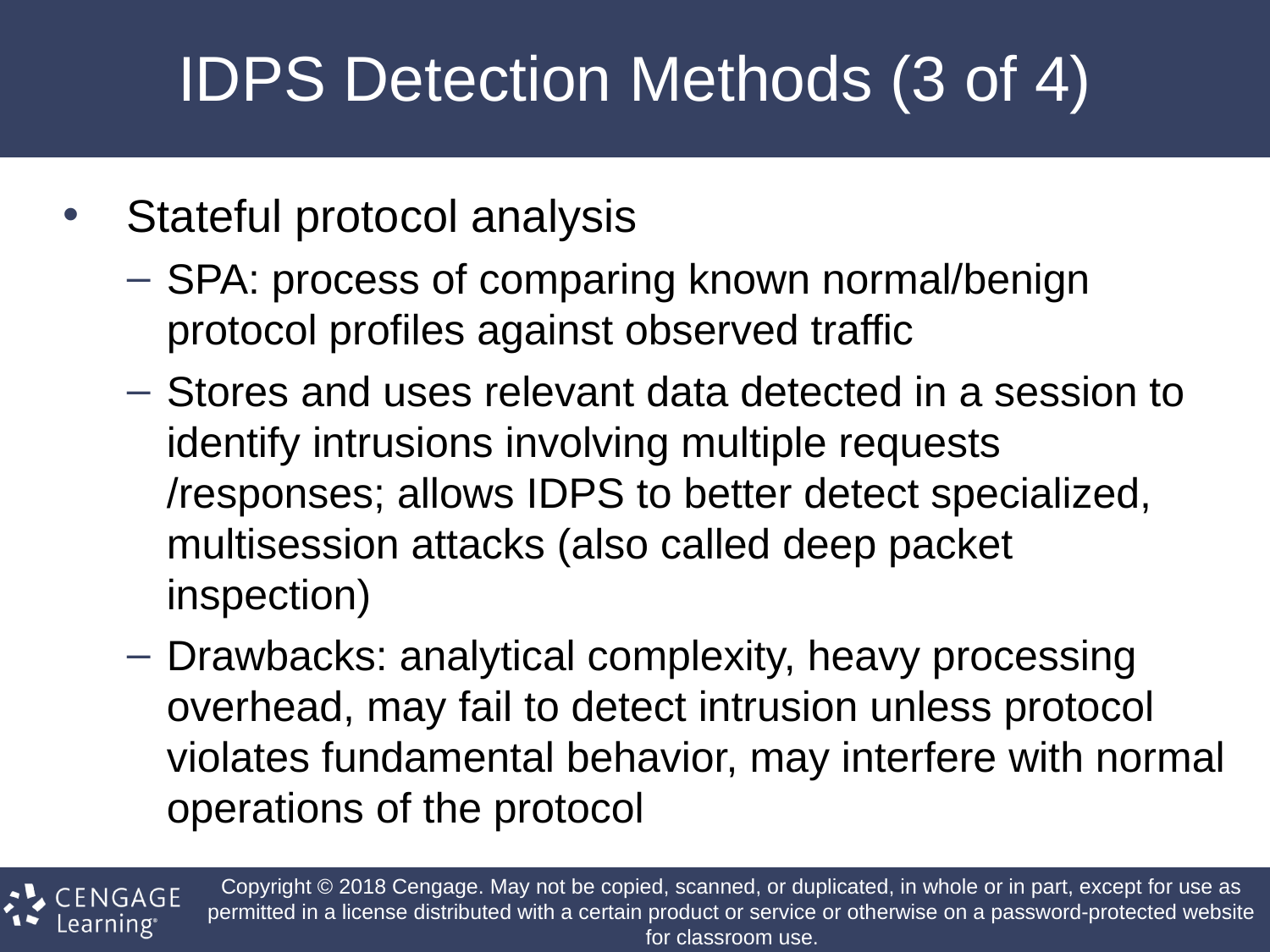

# IDPS Detection Methods (3 of 4)
Stateful protocol analysis
SPA: process of comparing known normal/benign protocol profiles against observed traffic
Stores and uses relevant data detected in a session to identify intrusions involving multiple requests /responses; allows IDPS to better detect specialized, multisession attacks (also called deep packet inspection)
Drawbacks: analytical complexity, heavy processing overhead, may fail to detect intrusion unless protocol violates fundamental behavior, may interfere with normal operations of the protocol